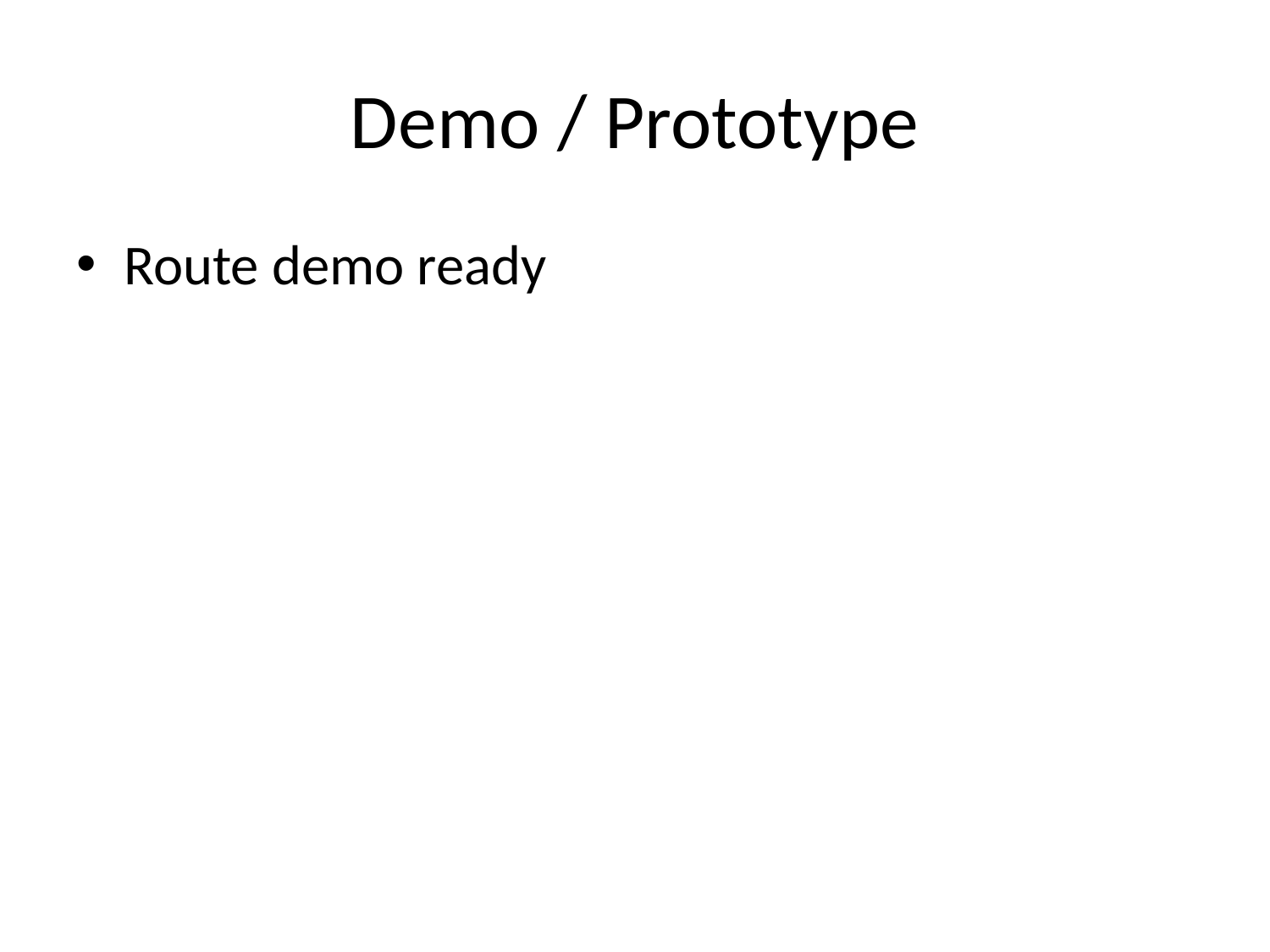

# Demo / Prototype
Route demo ready